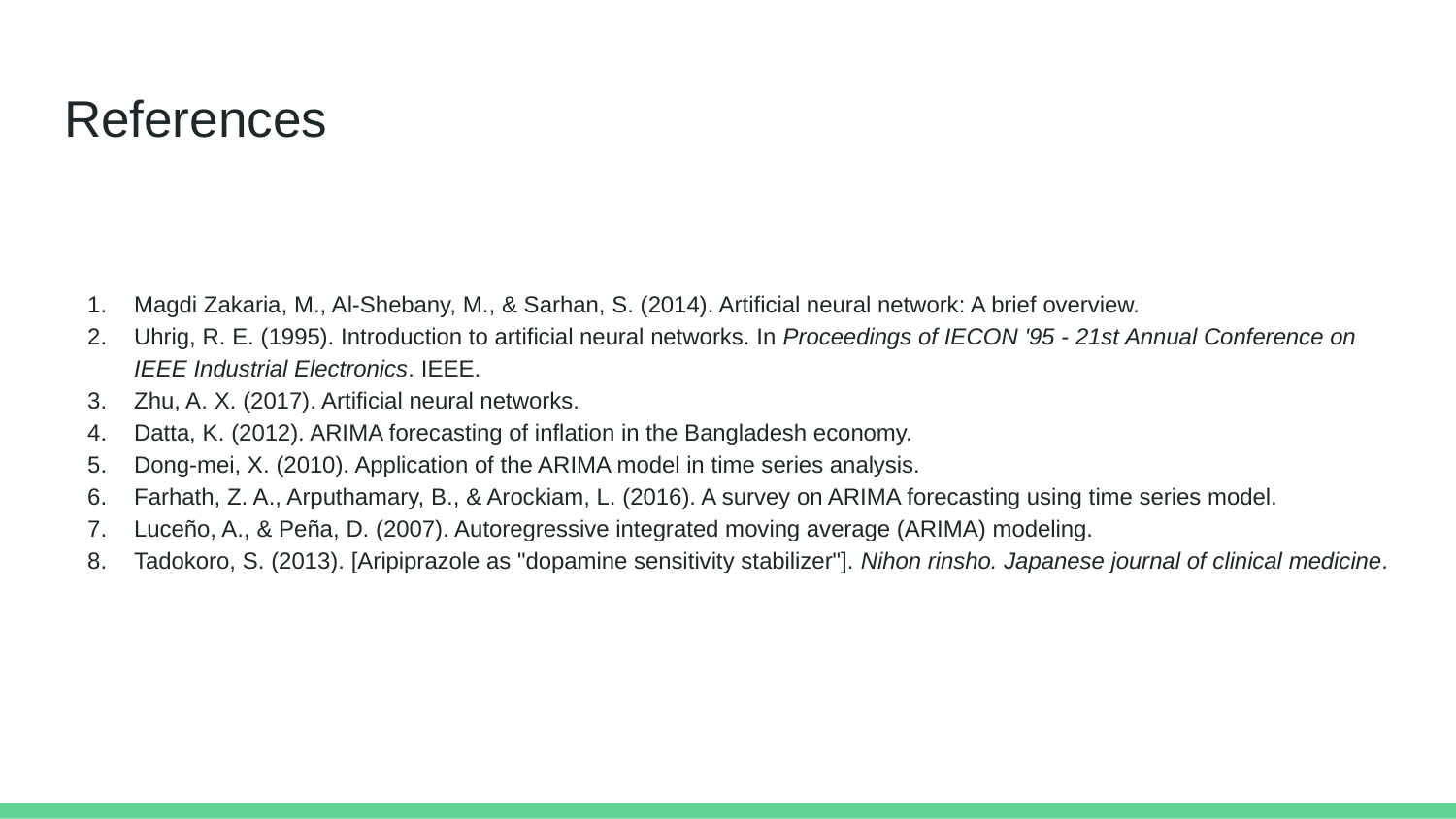

# References
Magdi Zakaria, M., Al-Shebany, M., & Sarhan, S. (2014). Artificial neural network: A brief overview.
Uhrig, R. E. (1995). Introduction to artificial neural networks. In Proceedings of IECON '95 - 21st Annual Conference on IEEE Industrial Electronics. IEEE.
Zhu, A. X. (2017). Artificial neural networks.
Datta, K. (2012). ARIMA forecasting of inflation in the Bangladesh economy.
Dong-mei, X. (2010). Application of the ARIMA model in time series analysis.
Farhath, Z. A., Arputhamary, B., & Arockiam, L. (2016). A survey on ARIMA forecasting using time series model.
Luceño, A., & Peña, D. (2007). Autoregressive integrated moving average (ARIMA) modeling.
Tadokoro, S. (2013). [Aripiprazole as "dopamine sensitivity stabilizer"]. Nihon rinsho. Japanese journal of clinical medicine.